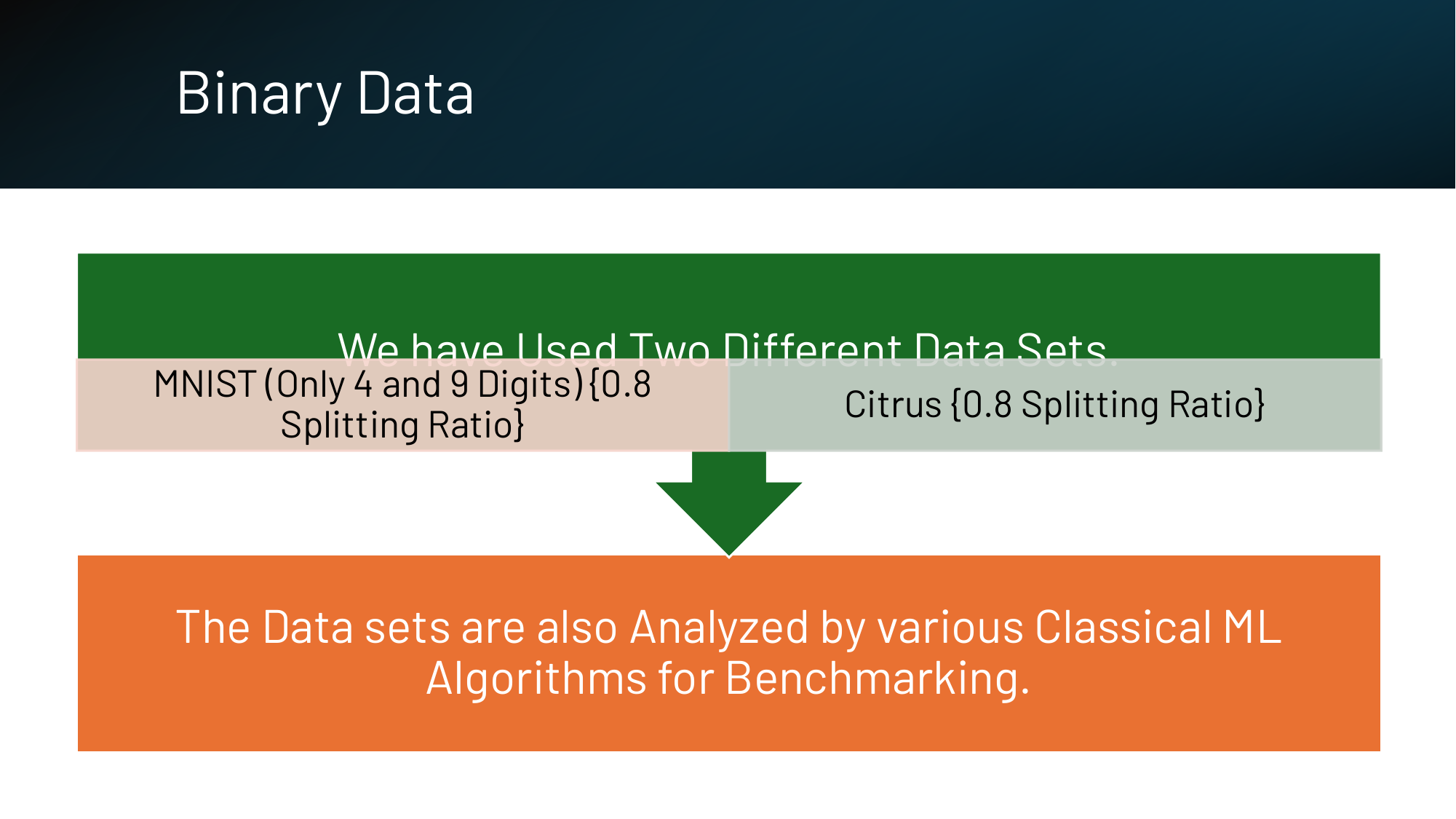

# Binary Data
The Data sets are also Analyzed by various Classical ML Algorithms for Benchmarking.
We have Used Two Different Data Sets.
MNIST (Only 4 and 9 Digits) {0.8 Splitting Ratio}
Citrus {0.8 Splitting Ratio}